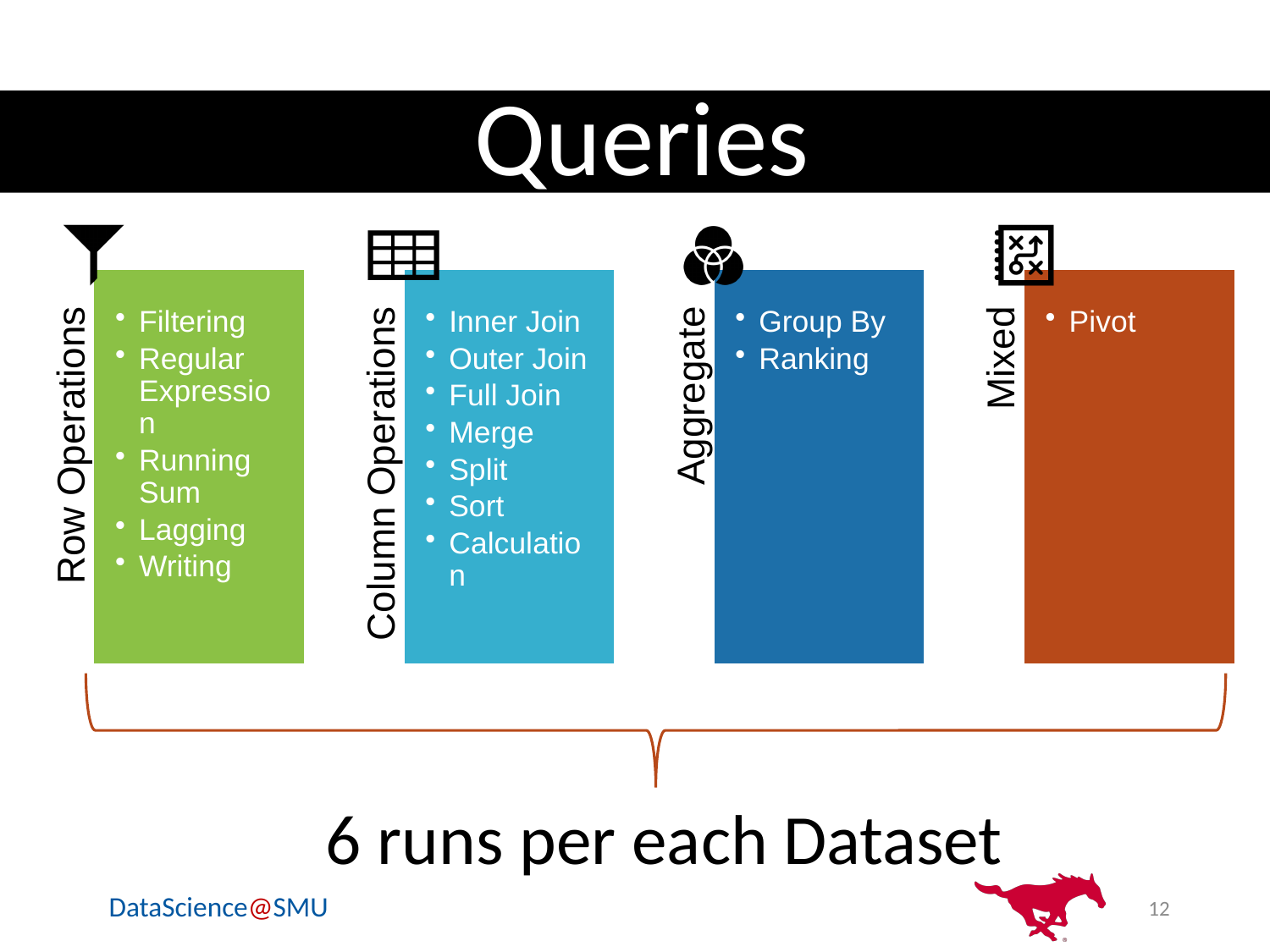

# Queries

Row Operations
Filtering
Regular Expression
Running Sum
Lagging
Writing
Column Operations
Inner Join
Outer Join
Full Join
Merge
Split
Sort
Calculation

Aggregate Operations
Group By
Ranking
Mixed
Pivot
6 runs per each Dataset
12